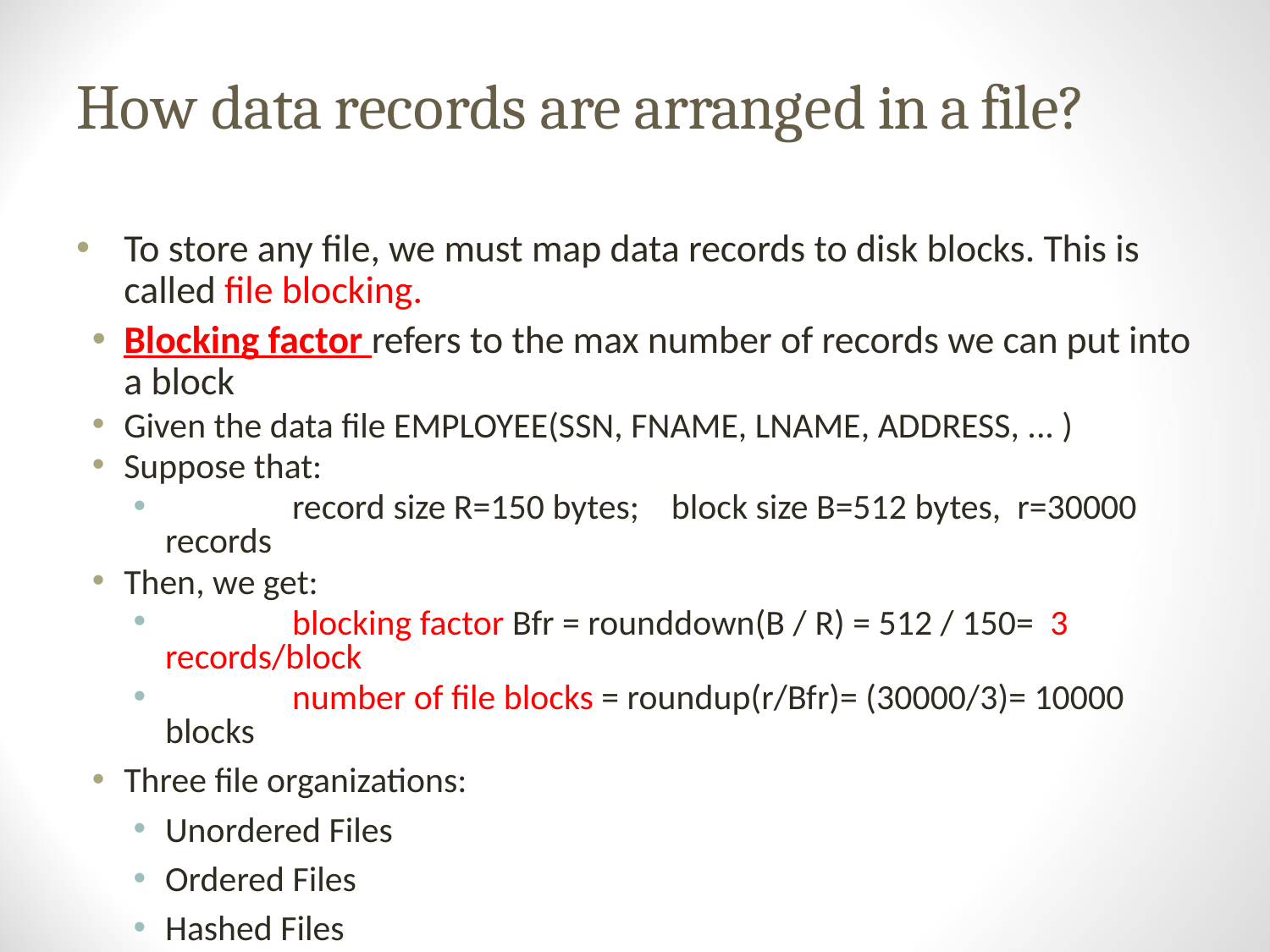

# How data records are arranged in a file?
To store any file, we must map data records to disk blocks. This is called file blocking.
Blocking factor refers to the max number of records we can put into a block
Given the data file EMPLOYEE(SSN, FNAME, LNAME, ADDRESS, ... )
Suppose that:
	record size R=150 bytes;    block size B=512 bytes,  r=30000 records
Then, we get:
	blocking factor Bfr = rounddown(B / R) = 512 / 150=  3 records/block
	number of file blocks = roundup(r/Bfr)= (30000/3)= 10000 blocks
Three file organizations:
Unordered Files
Ordered Files
Hashed Files